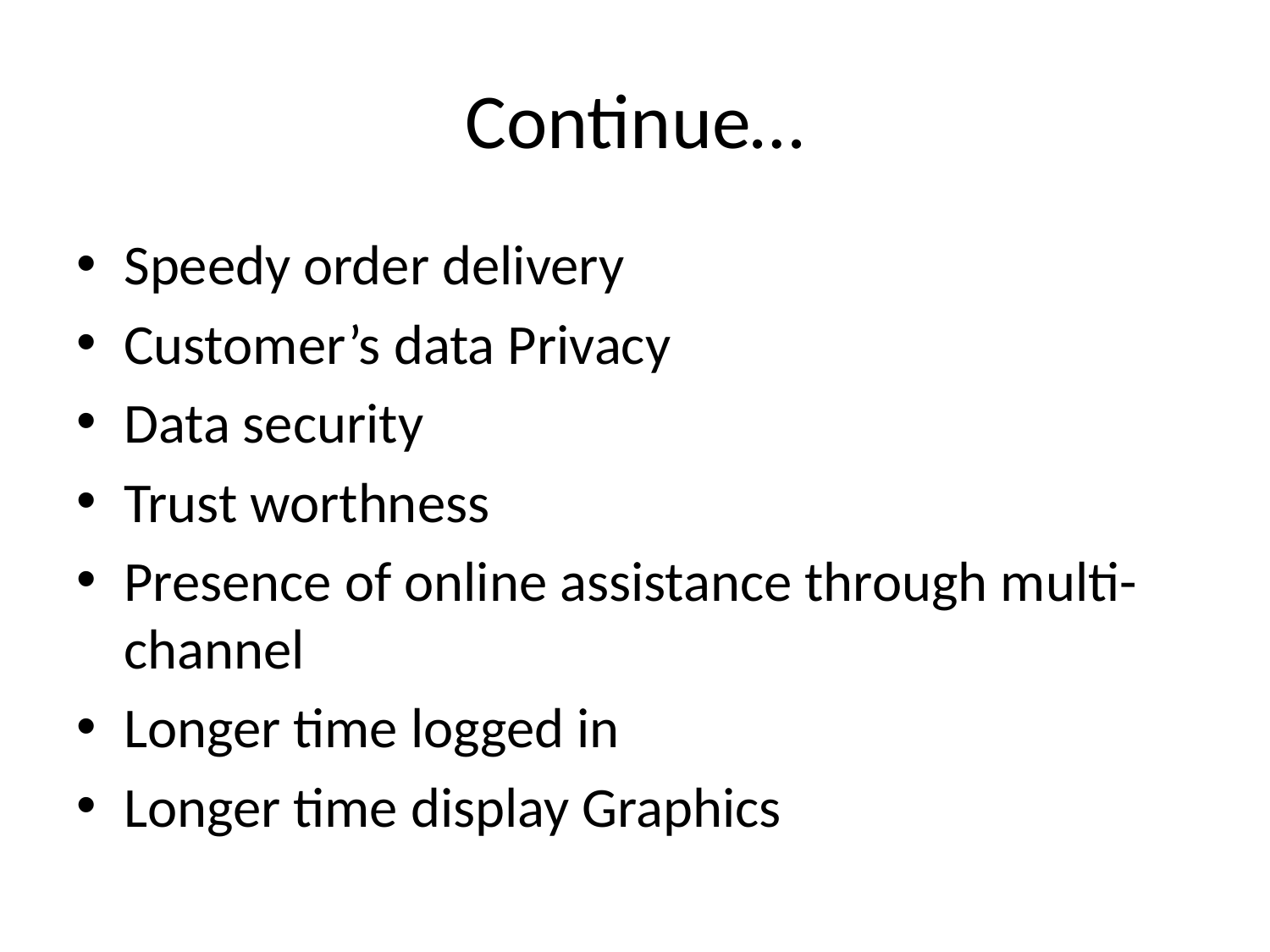

# Continue…
Speedy order delivery
Customer’s data Privacy
Data security
Trust worthness
Presence of online assistance through multi-channel
Longer time logged in
Longer time display Graphics